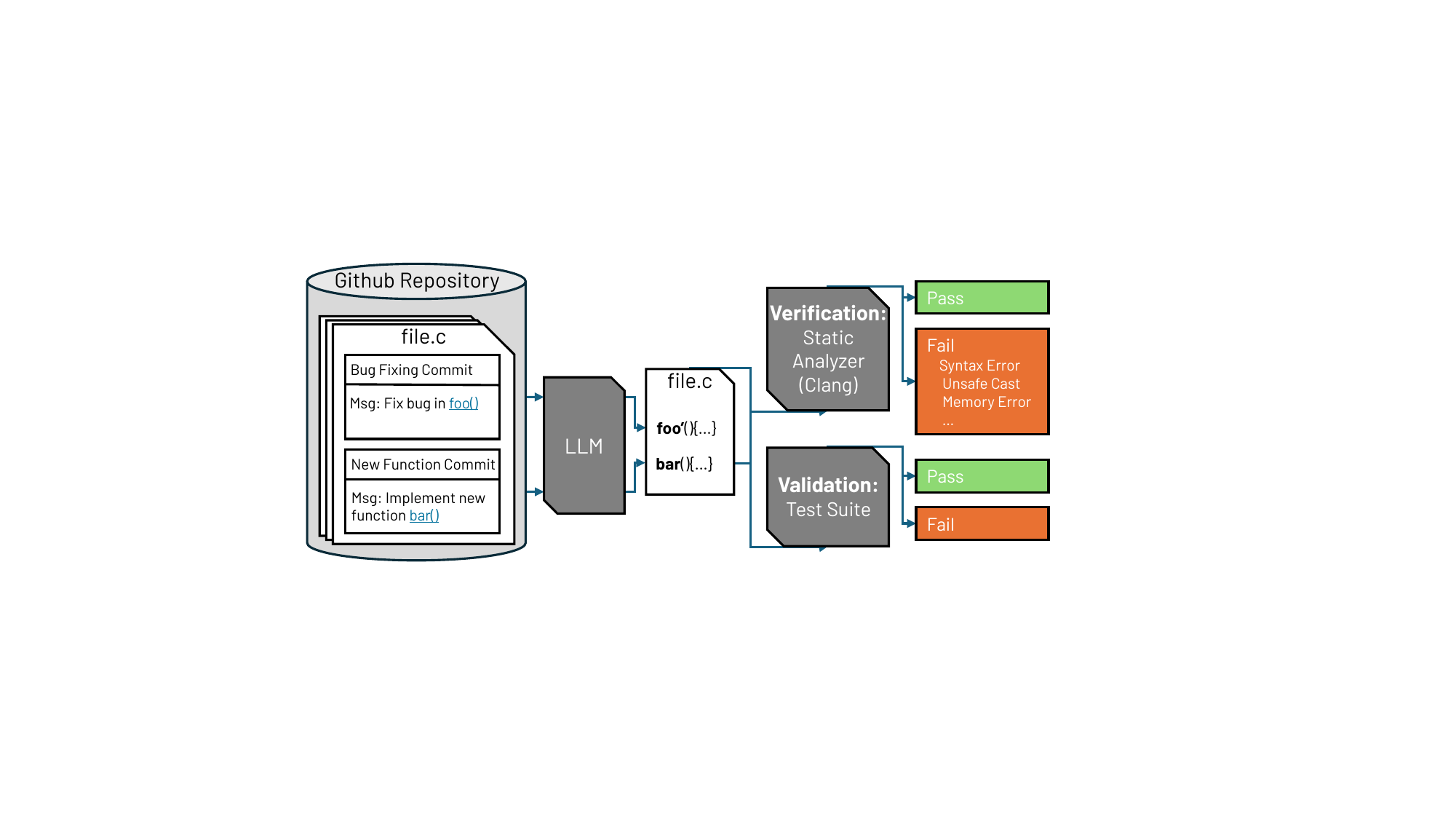

Github Repository

Pass

Verification:
Static Analyzer (Clang)

file.c

Fail
    Syntax Error
     Unsafe Cast
     Memory Error
     …
Bug Fixing Commit

file.c

LLM

Msg: Fix bug in foo()
foo’(){…}
bar(){…}

New Function Commit

Pass
Validation: Test Suite

Msg: Implement new function bar()
Fail